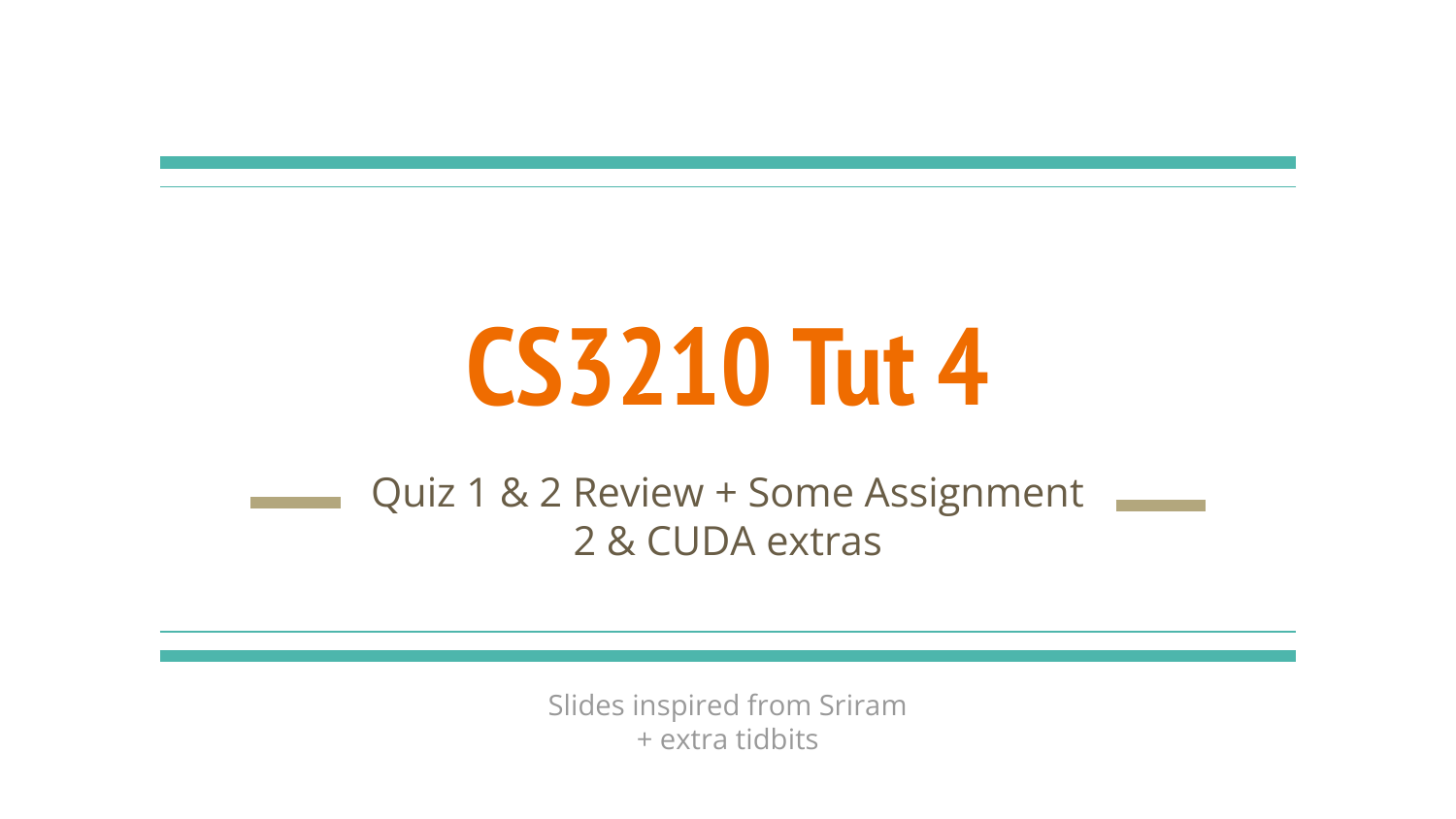

# CS3210 Tut 4
Quiz 1 & 2 Review + Some Assignment 2 & CUDA extras
Slides inspired from Sriram
+ extra tidbits